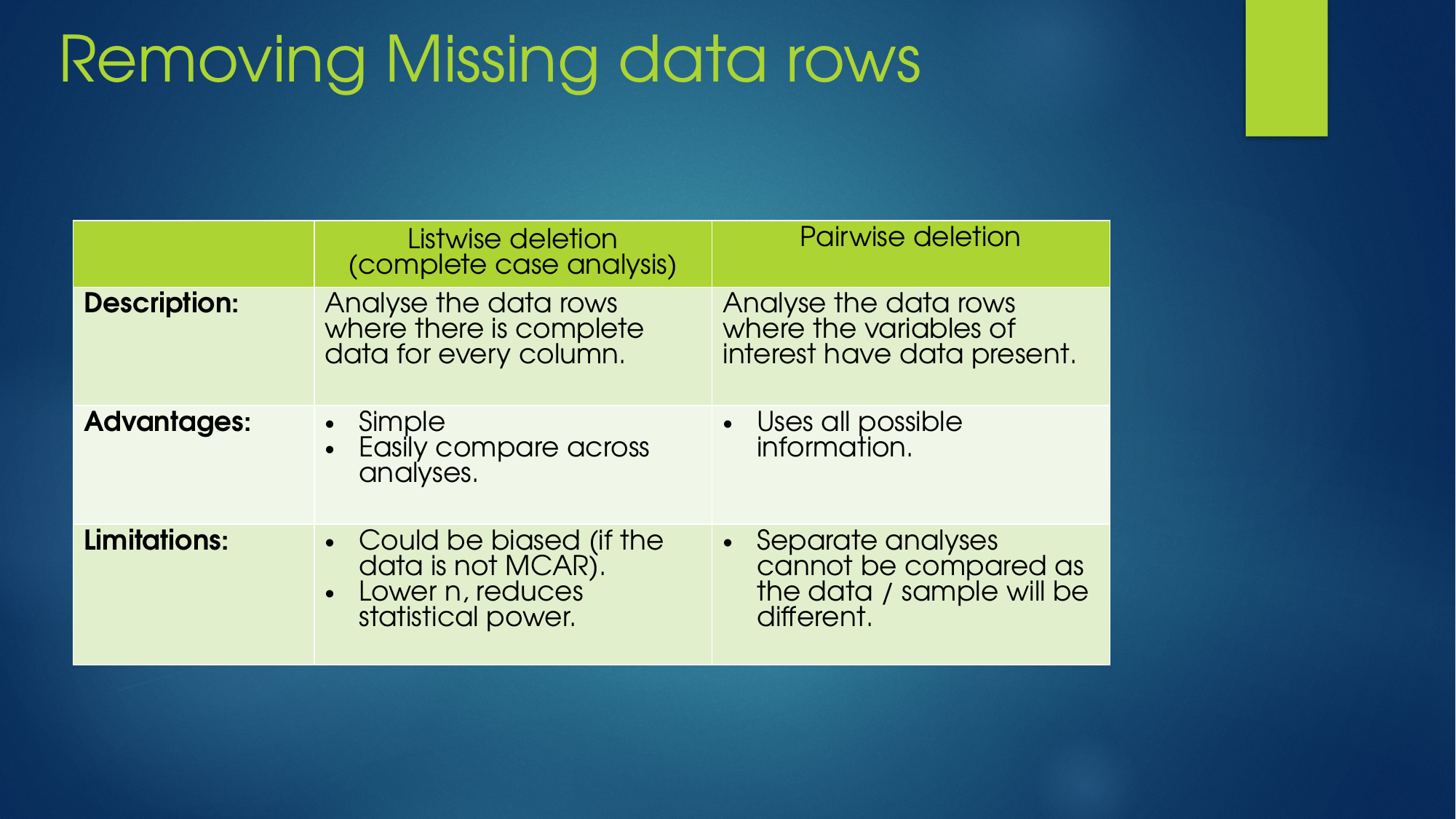

# Removing Missing data rows
|  | Listwise deletion (complete case analysis) | Pairwise deletion |
| --- | --- | --- |
| Description: | Analyse the data rows where there is complete data for every column. | Analyse the data rows where the variables of interest have data present. |
| Advantages: | Simple Easily compare across analyses. | Uses all possible information. |
| Limitations: | Could be biased (if the data is not MCAR). Lower n, reduces statistical power. | Separate analyses cannot be compared as the data / sample will be different. |